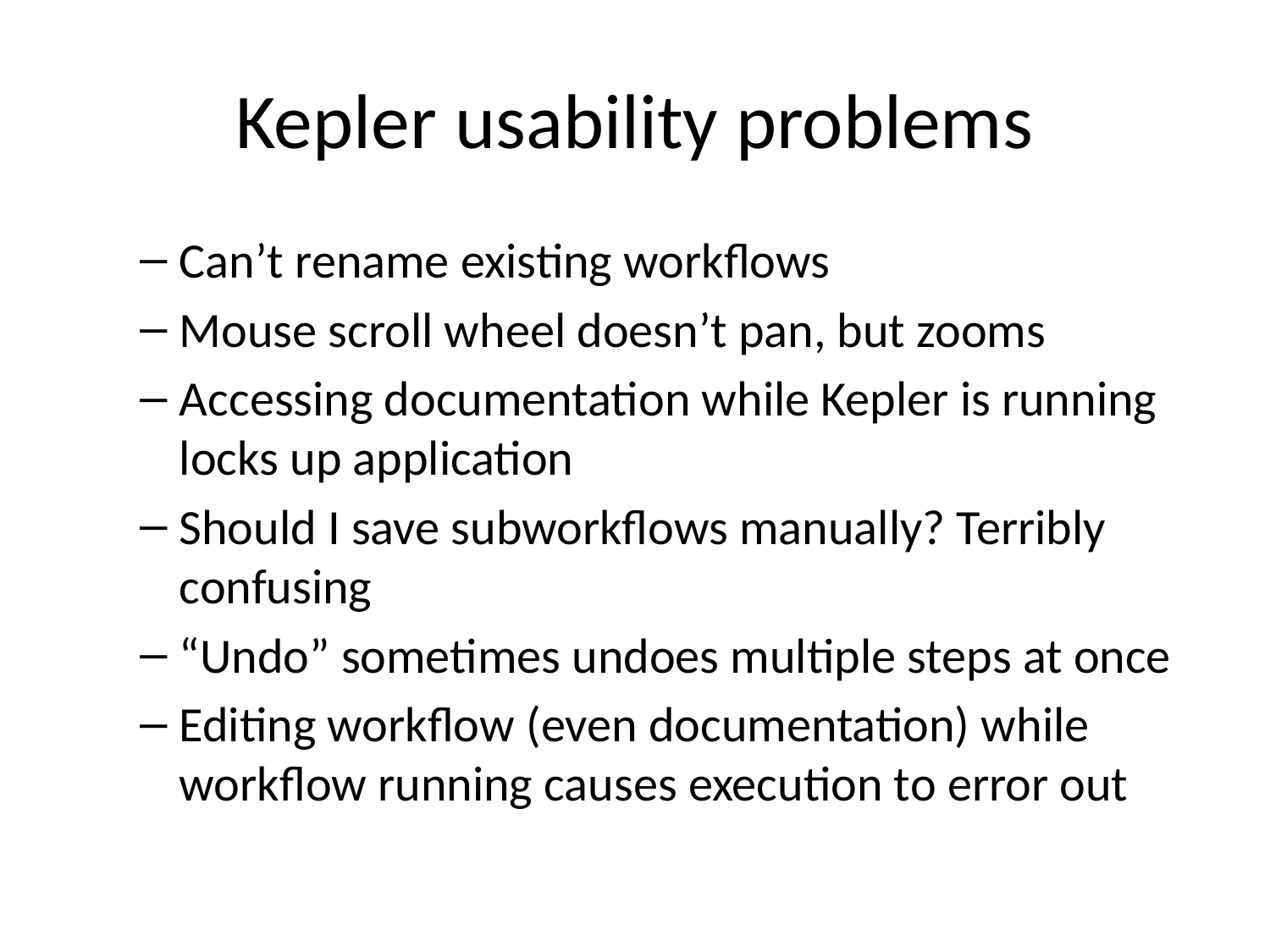

# Kepler usability problems
Can’t rename existing workflows
Mouse scroll wheel doesn’t pan, but zooms
Accessing documentation while Kepler is running locks up application
Should I save subworkflows manually? Terribly confusing
“Undo” sometimes undoes multiple steps at once
Editing workflow (even documentation) while workflow running causes execution to error out